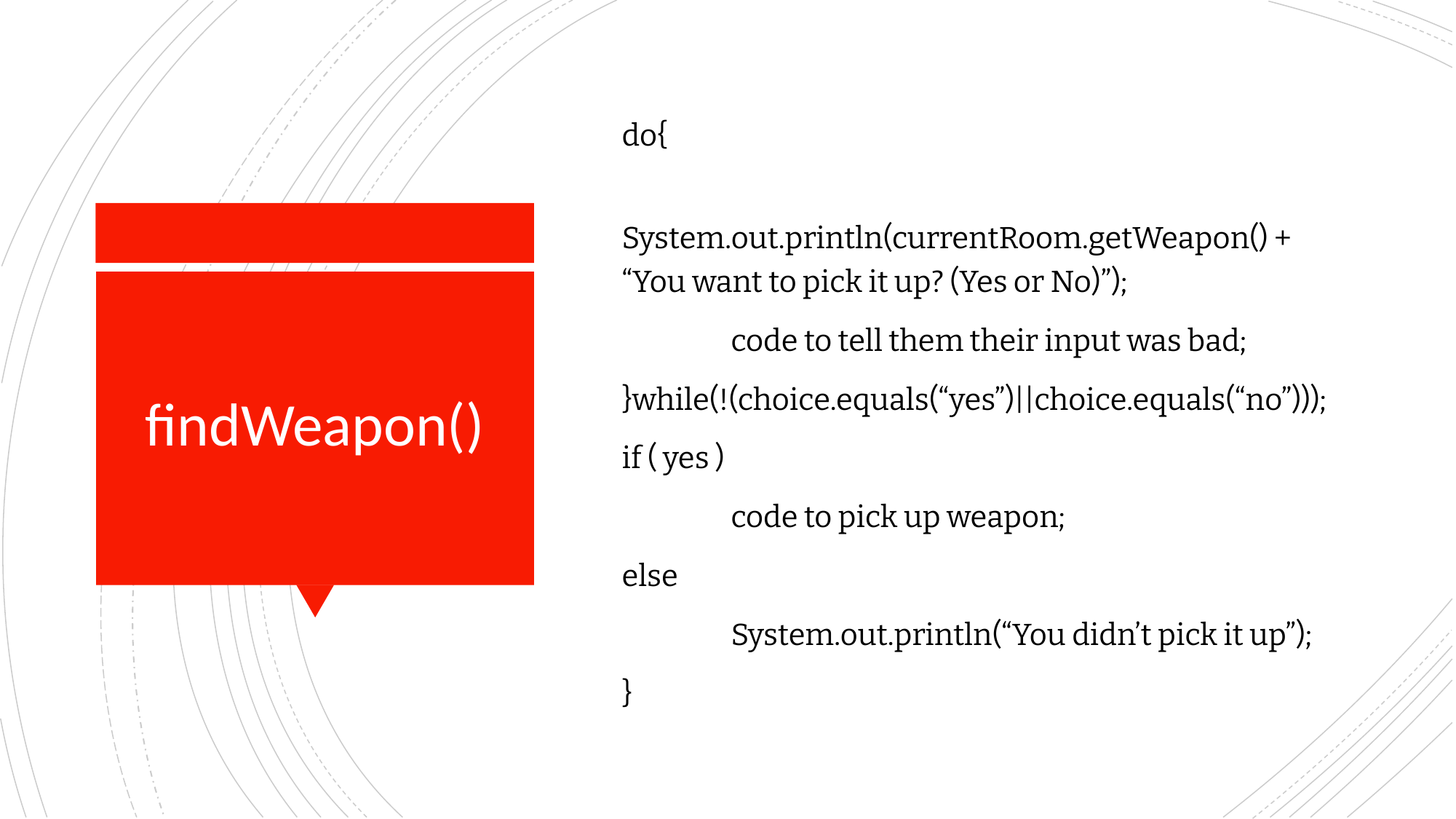

do{
	System.out.println(currentRoom.getWeapon() + “You want to pick it up? (Yes or No)”);
	code to tell them their input was bad;
}while(!(choice.equals(“yes”)||choice.equals(“no”)));
if ( yes )
	code to pick up weapon;
else
	System.out.println(“You didn’t pick it up”);
}
# findWeapon()